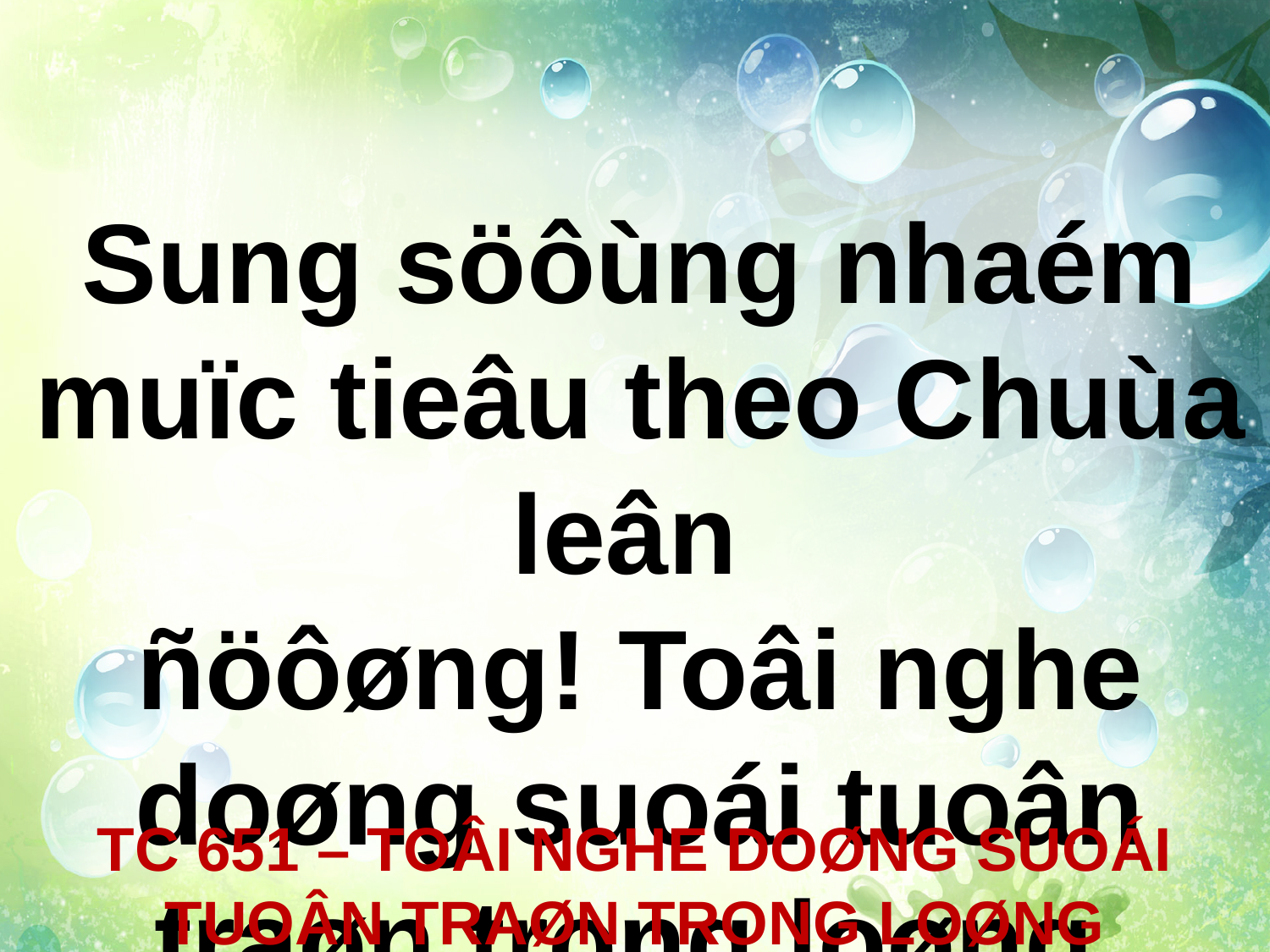

Sung söôùng nhaém muïc tieâu theo Chuùa leân
ñöôøng! Toâi nghe doøng suoái tuoân traøn trong loøng.
TC 651 – TOÂI NGHE DOØNG SUOÁI TUOÂN TRAØN TRONG LOØNG